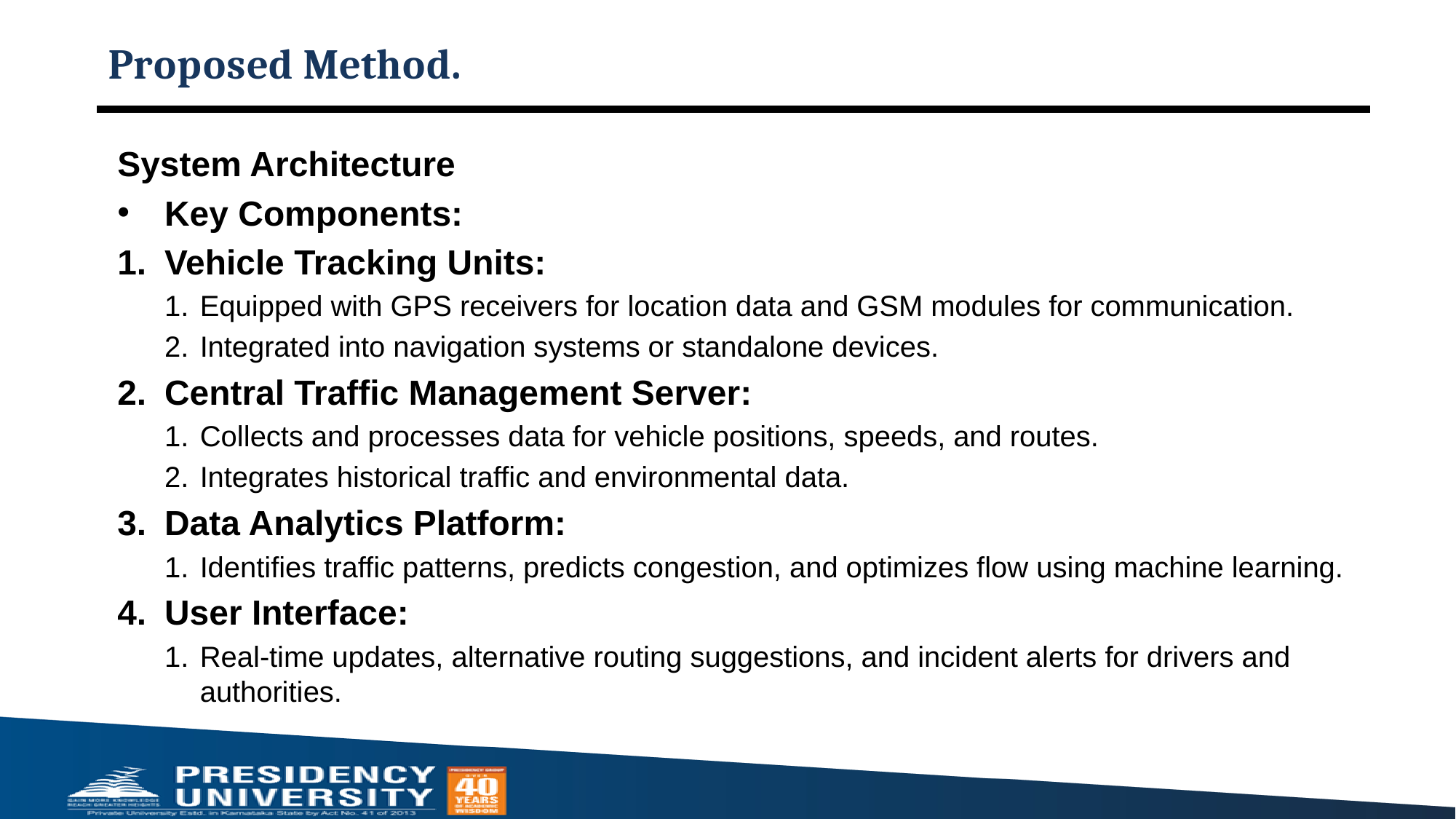

# Proposed Method.
System Architecture
Key Components:
Vehicle Tracking Units:
Equipped with GPS receivers for location data and GSM modules for communication.
Integrated into navigation systems or standalone devices.
Central Traffic Management Server:
Collects and processes data for vehicle positions, speeds, and routes.
Integrates historical traffic and environmental data.
Data Analytics Platform:
Identifies traffic patterns, predicts congestion, and optimizes flow using machine learning.
User Interface:
Real-time updates, alternative routing suggestions, and incident alerts for drivers and authorities.